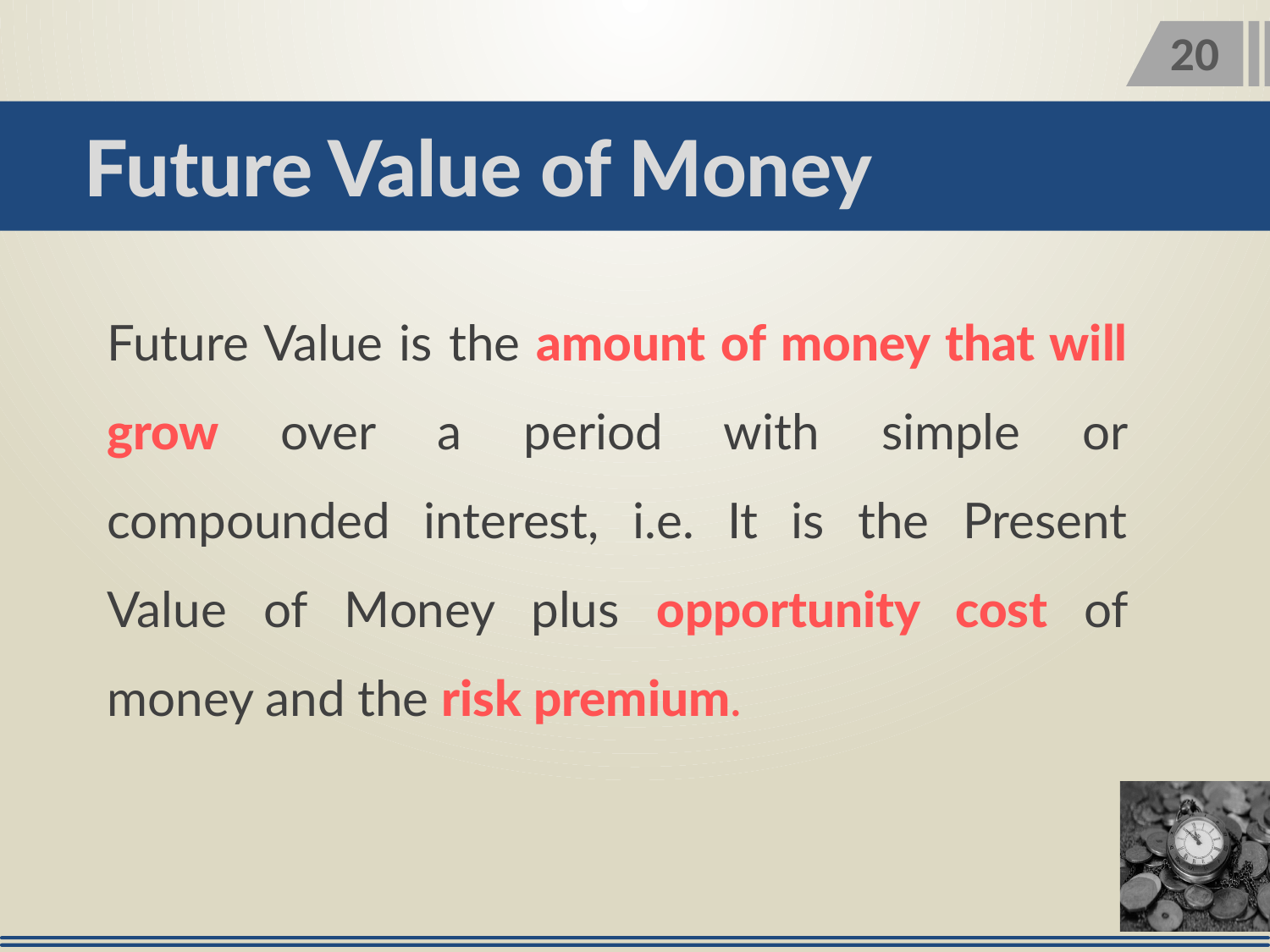

20
Future Value of Money
Future Value is the amount of money that will grow over a period with simple or compounded interest, i.e. It is the Present Value of Money plus opportunity cost of money and the risk premium.